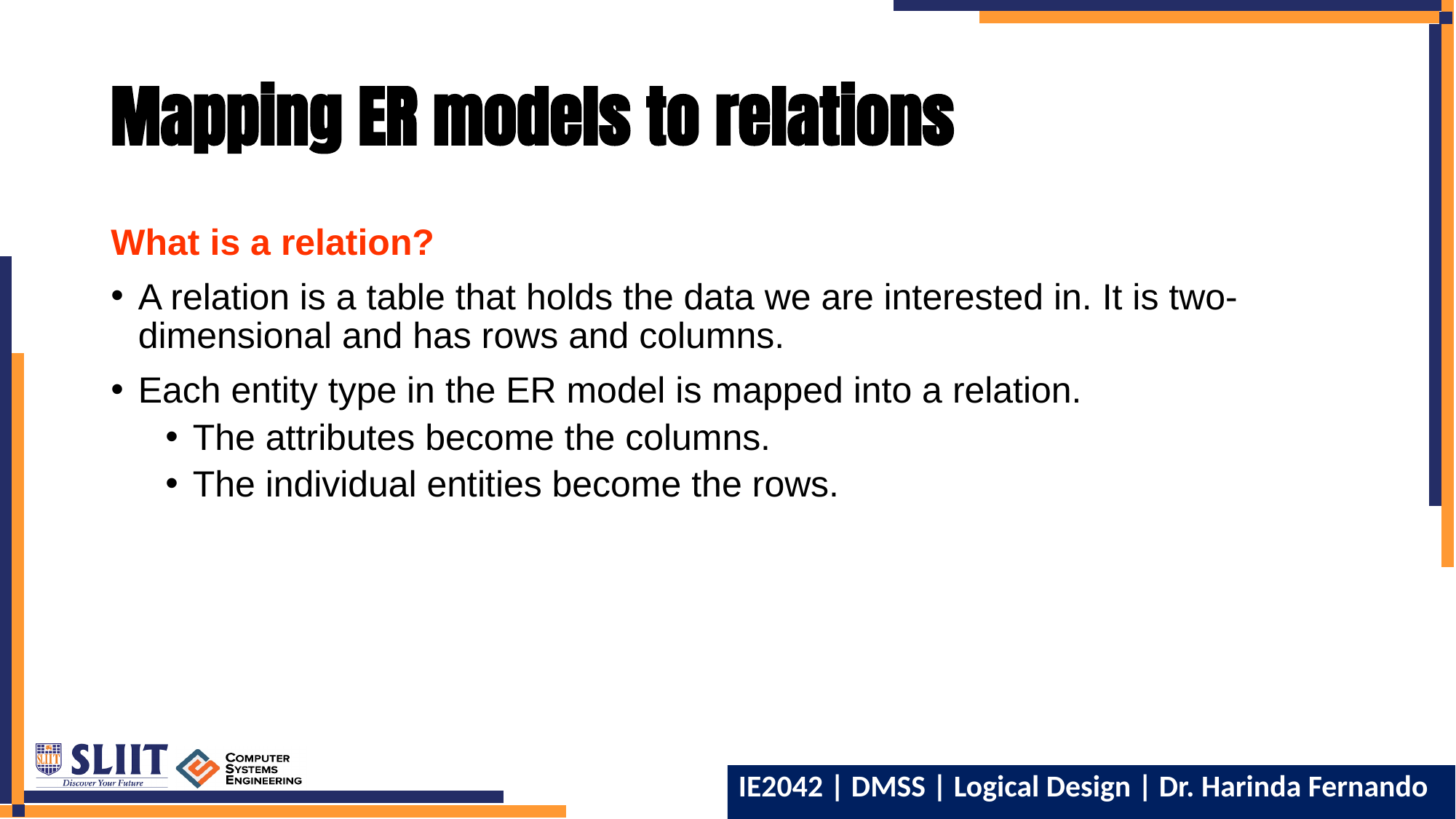

# Mapping ER models to relations
What is a relation?
A relation is a table that holds the data we are interested in. It is two-dimensional and has rows and columns.
Each entity type in the ER model is mapped into a relation.
The attributes become the columns.
The individual entities become the rows.

5
IE2042 | DMSS | Logical Design | Dr. Harinda Fernando